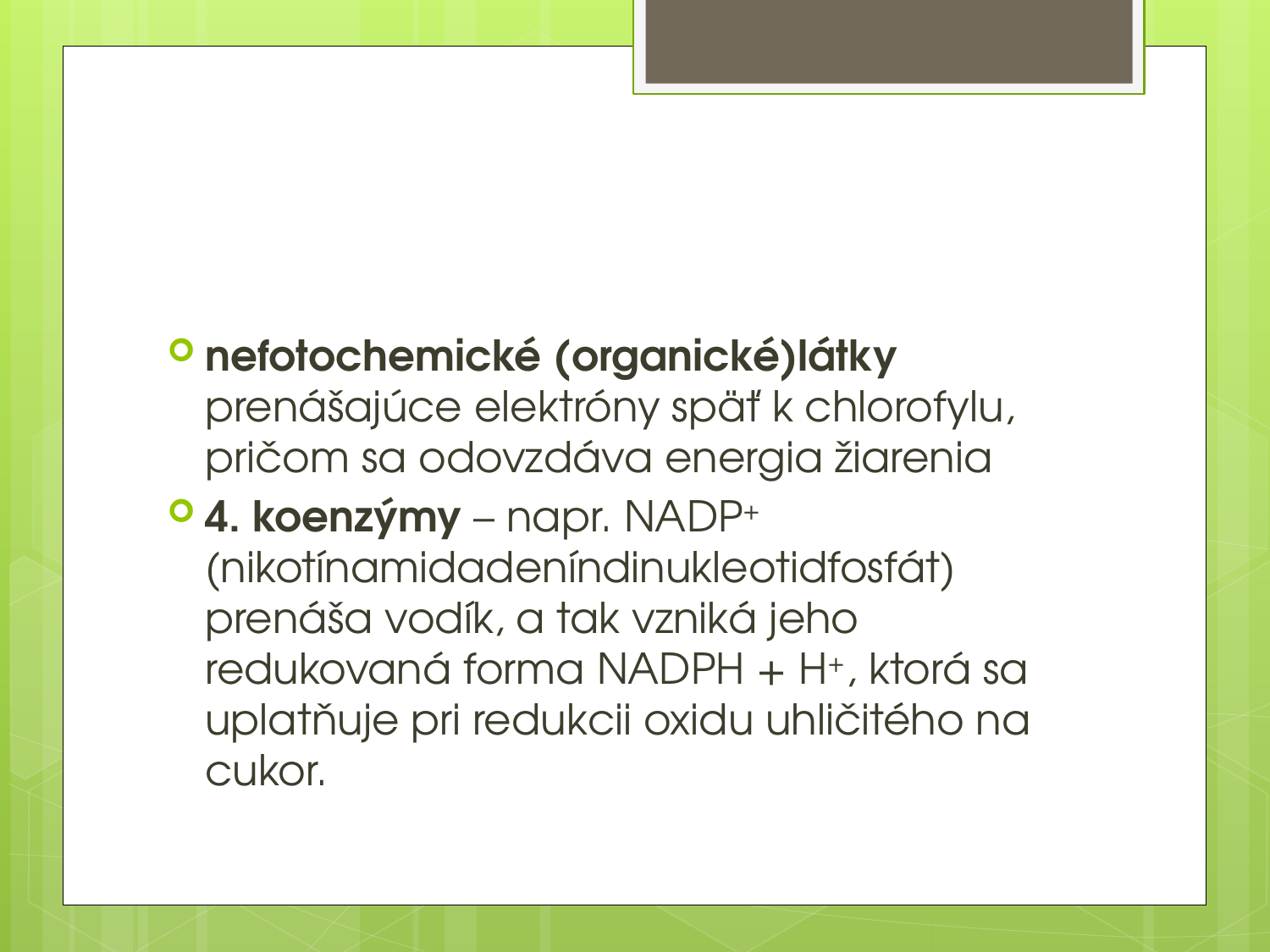

#
nefotochemické (organické)látky prenášajúce elektróny späť k chlorofylu, pričom sa odovzdáva energia žiarenia
4. koenzýmy – napr. NADP+ (nikotínamidadeníndinukleotidfosfát) prenáša vodík, a tak vzniká jeho redukovaná forma NADPH + H+, ktorá sa uplatňuje pri redukcii oxidu uhličitého na cukor.